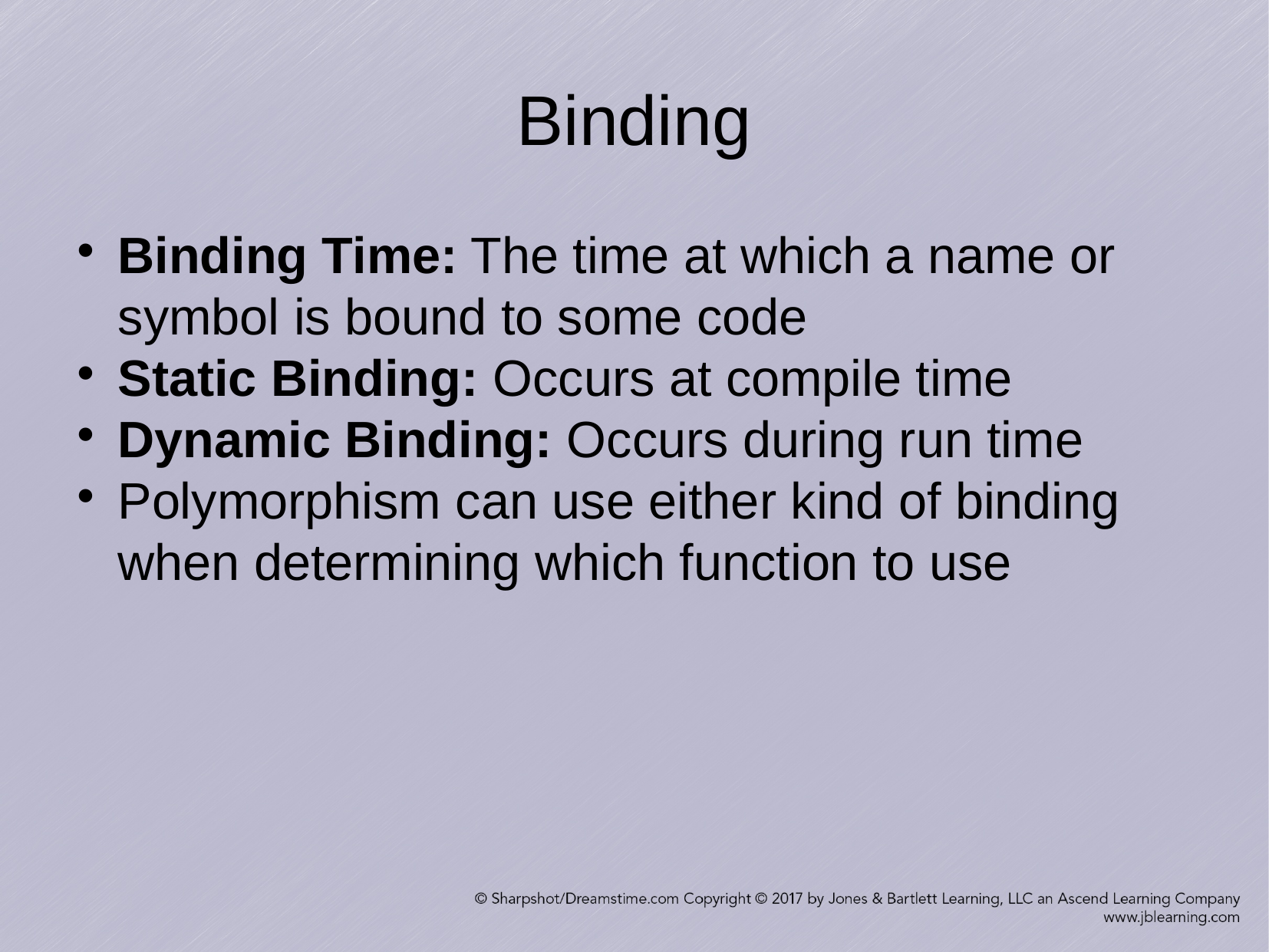

Binding
Binding Time: The time at which a name or symbol is bound to some code
Static Binding: Occurs at compile time
Dynamic Binding: Occurs during run time
Polymorphism can use either kind of binding when determining which function to use